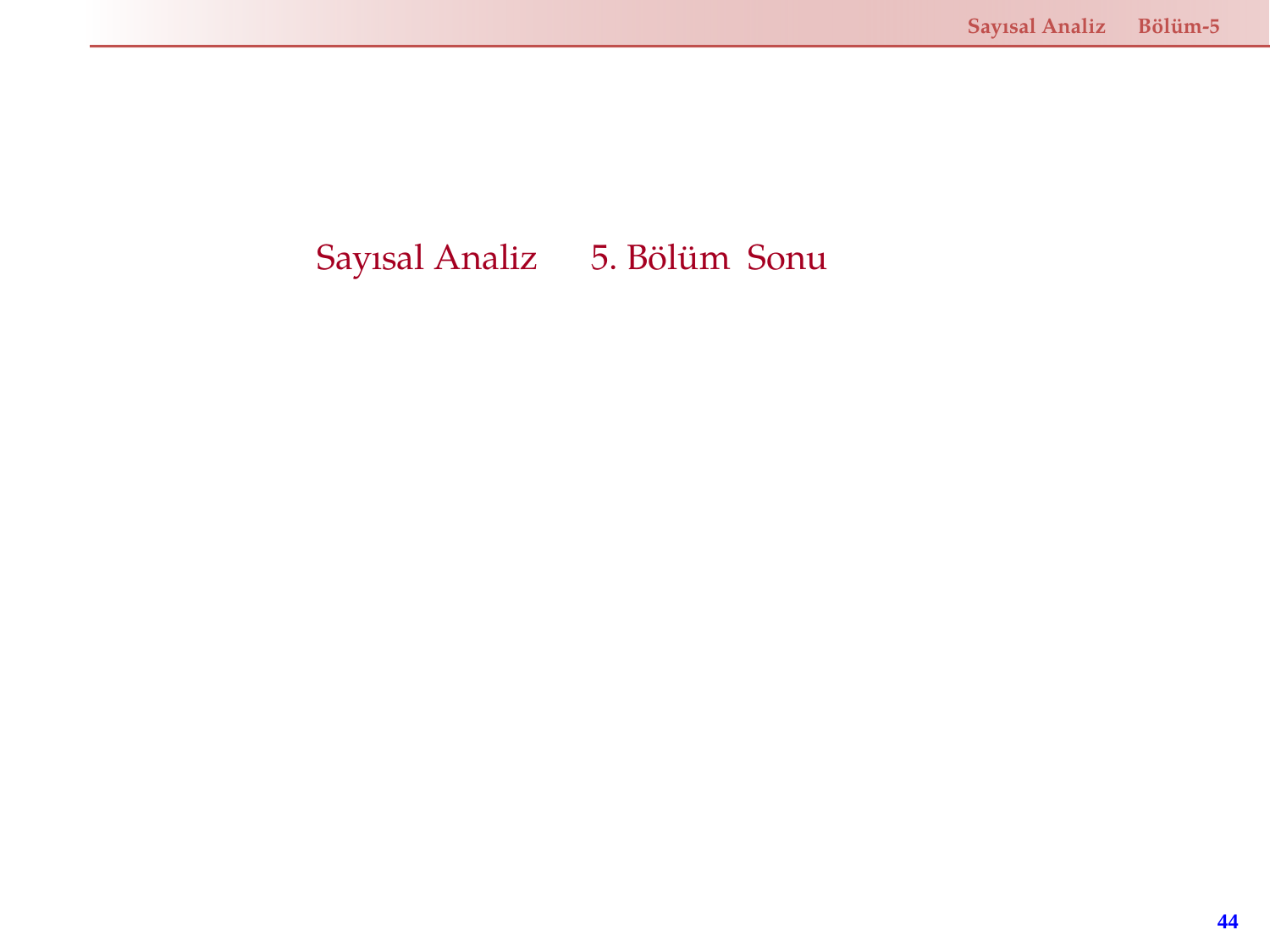

Sayısal Analiz      Bölüm-5

Sayısal Analiz      5. Bölüm  Sonu
44